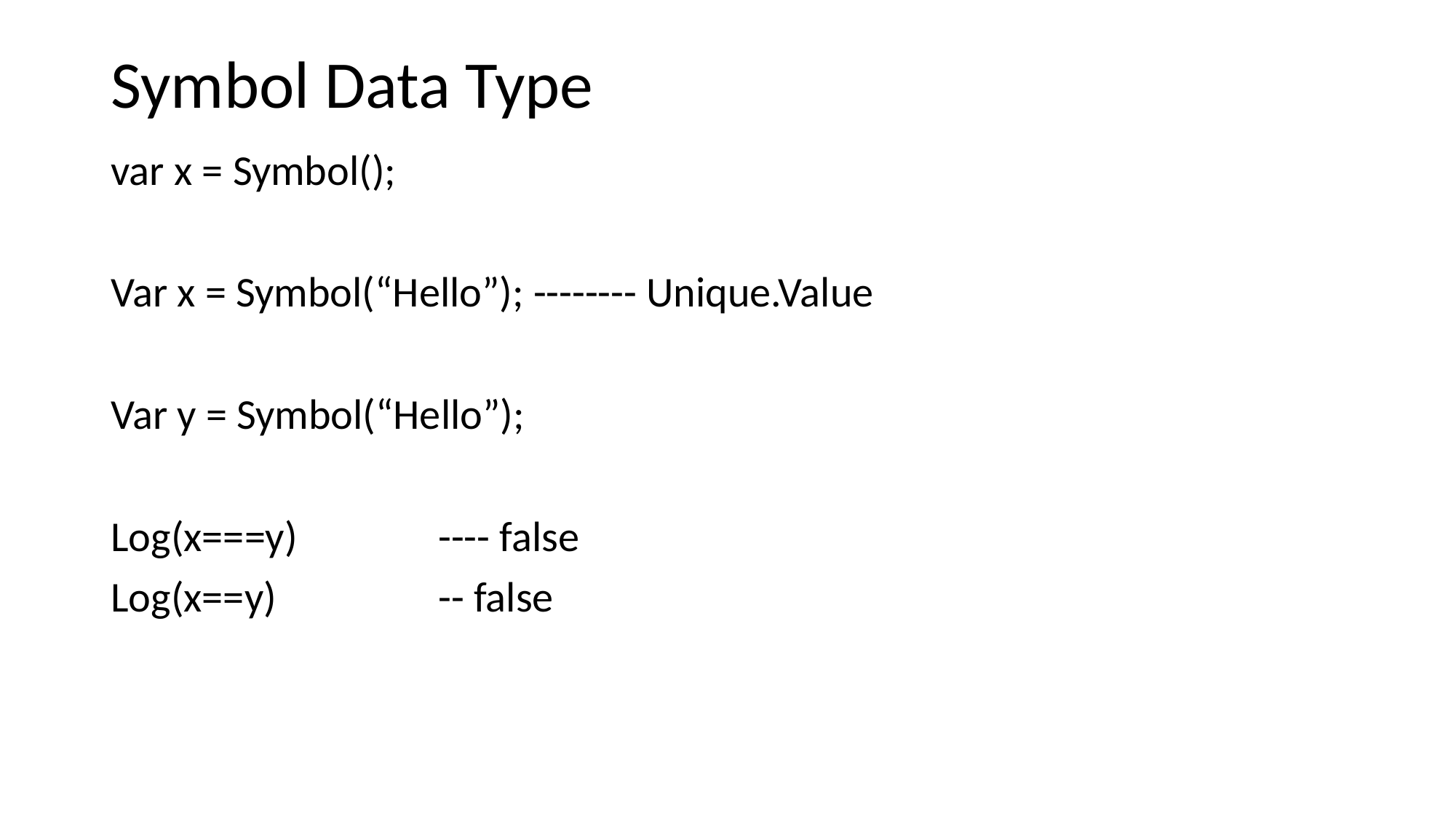

# Symbol Data Type
var x = Symbol();

Var x = Symbol(“Hello”); -------- Unique.Value

Var y = Symbol(“Hello”);

Log(x===y)		---- false
Log(x==y)		-- false